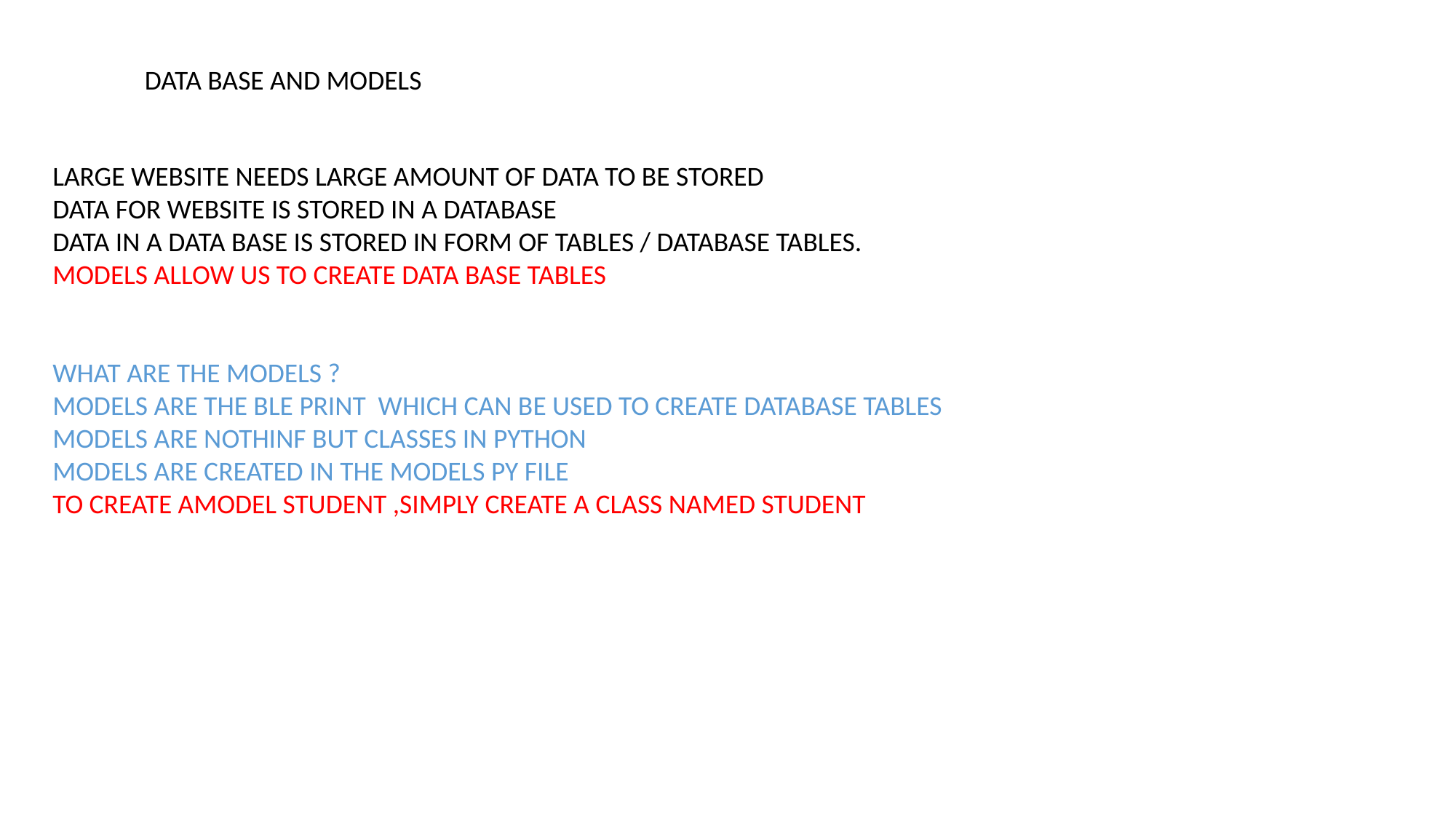

DATA BASE AND MODELS
LARGE WEBSITE NEEDS LARGE AMOUNT OF DATA TO BE STORED
DATA FOR WEBSITE IS STORED IN A DATABASE
DATA IN A DATA BASE IS STORED IN FORM OF TABLES / DATABASE TABLES.
MODELS ALLOW US TO CREATE DATA BASE TABLES

WHAT ARE THE MODELS ?
MODELS ARE THE BLE PRINT  WHICH CAN BE USED TO CREATE DATABASE TABLES
MODELS ARE NOTHINF BUT CLASSES IN PYTHON
MODELS ARE CREATED IN THE MODELS PY FILE
TO CREATE AMODEL STUDENT ,SIMPLY CREATE A CLASS NAMED STUDENT